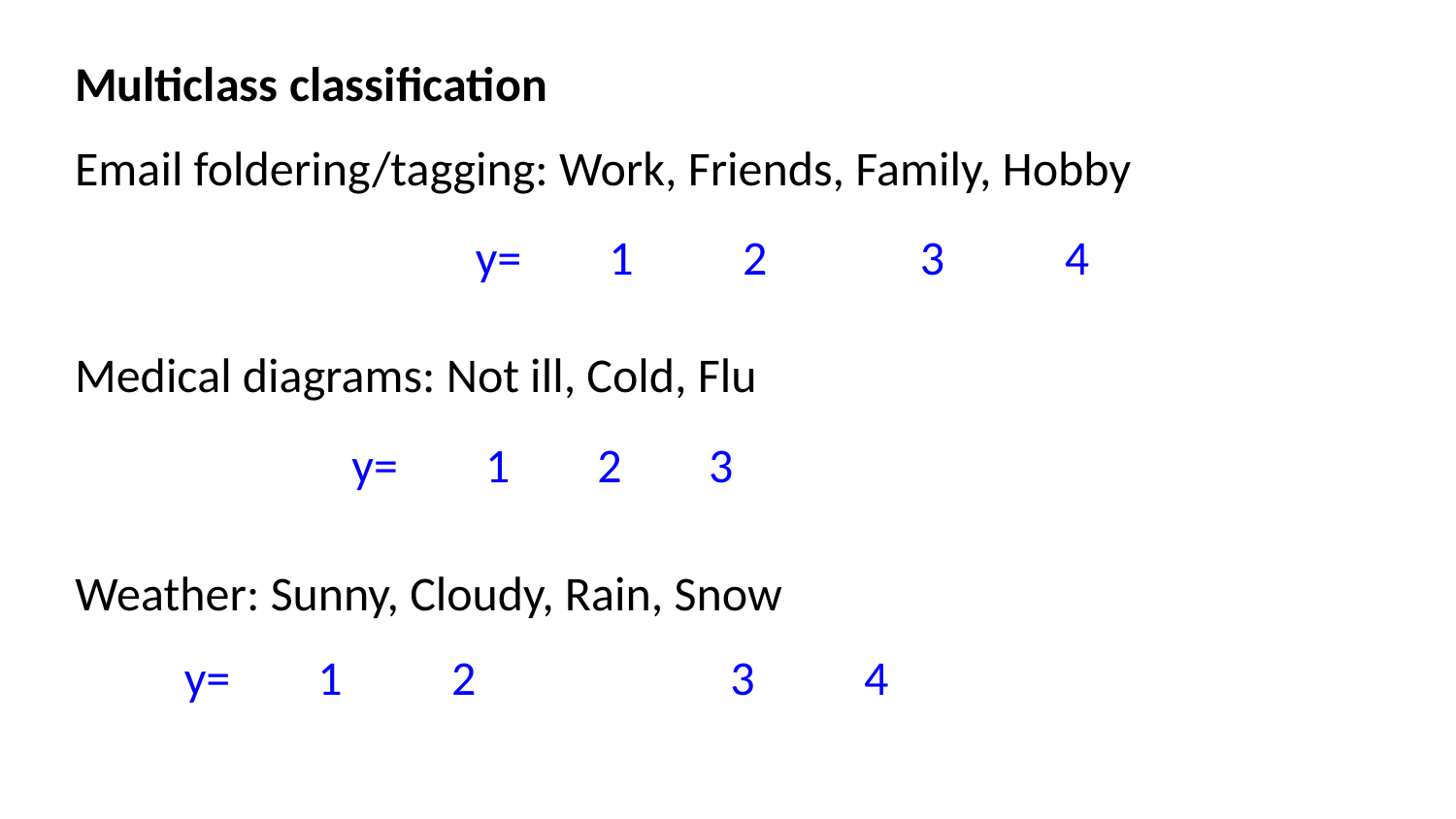

Multiclass classification
Email foldering/tagging: Work, Friends, Family, Hobby
y=        1          2              3           4
Medical diagrams: Not ill, Cold, Flu
y=        1        2	      3
Weather: Sunny, Cloudy, Rain, Snow
y=        1          2	          3          4